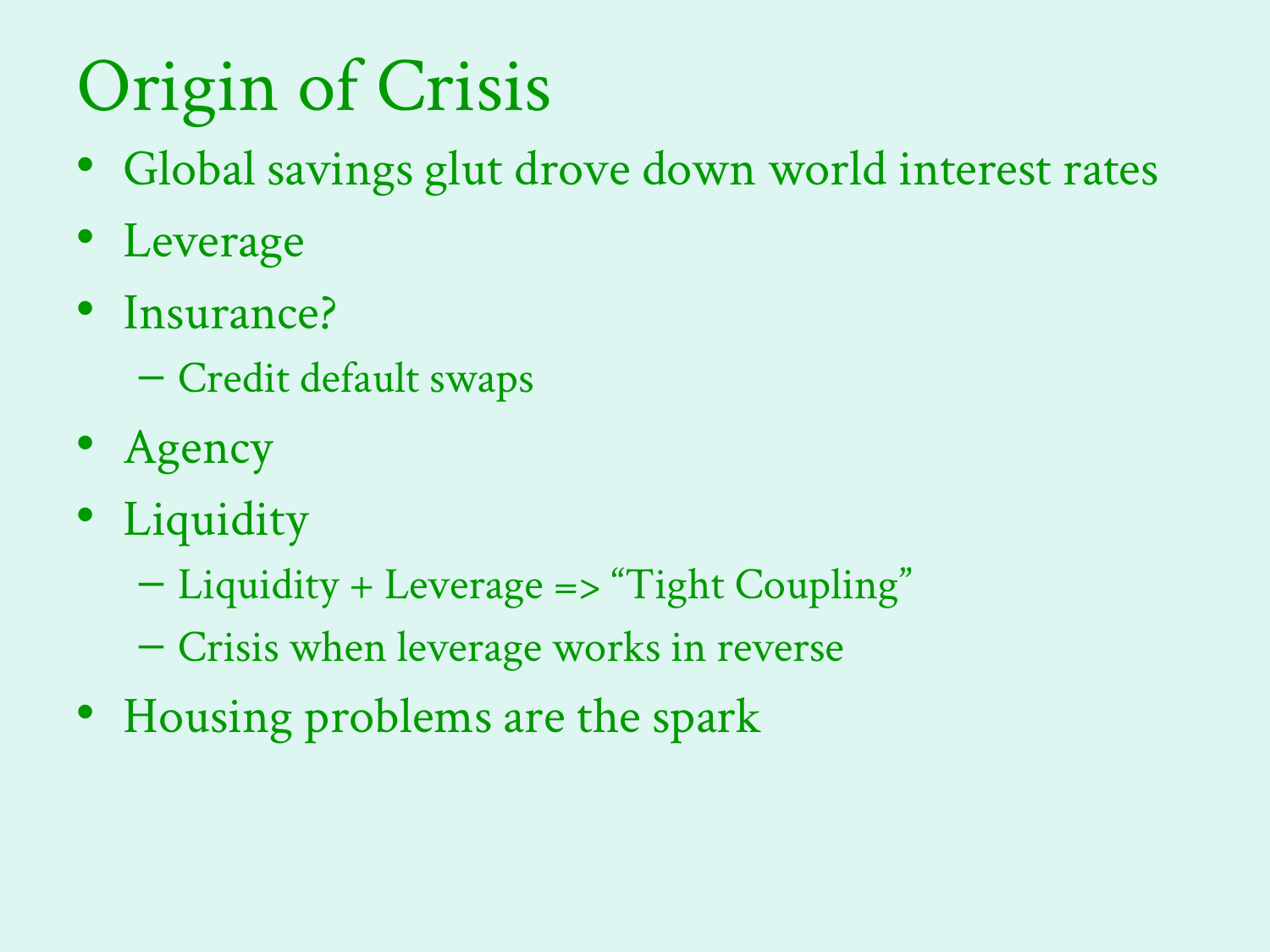

# Origin of Crisis
Global savings glut drove down world interest rates
Leverage
Insurance?
Credit default swaps
Agency
Liquidity
Liquidity + Leverage => “Tight Coupling”
Crisis when leverage works in reverse
Housing problems are the spark